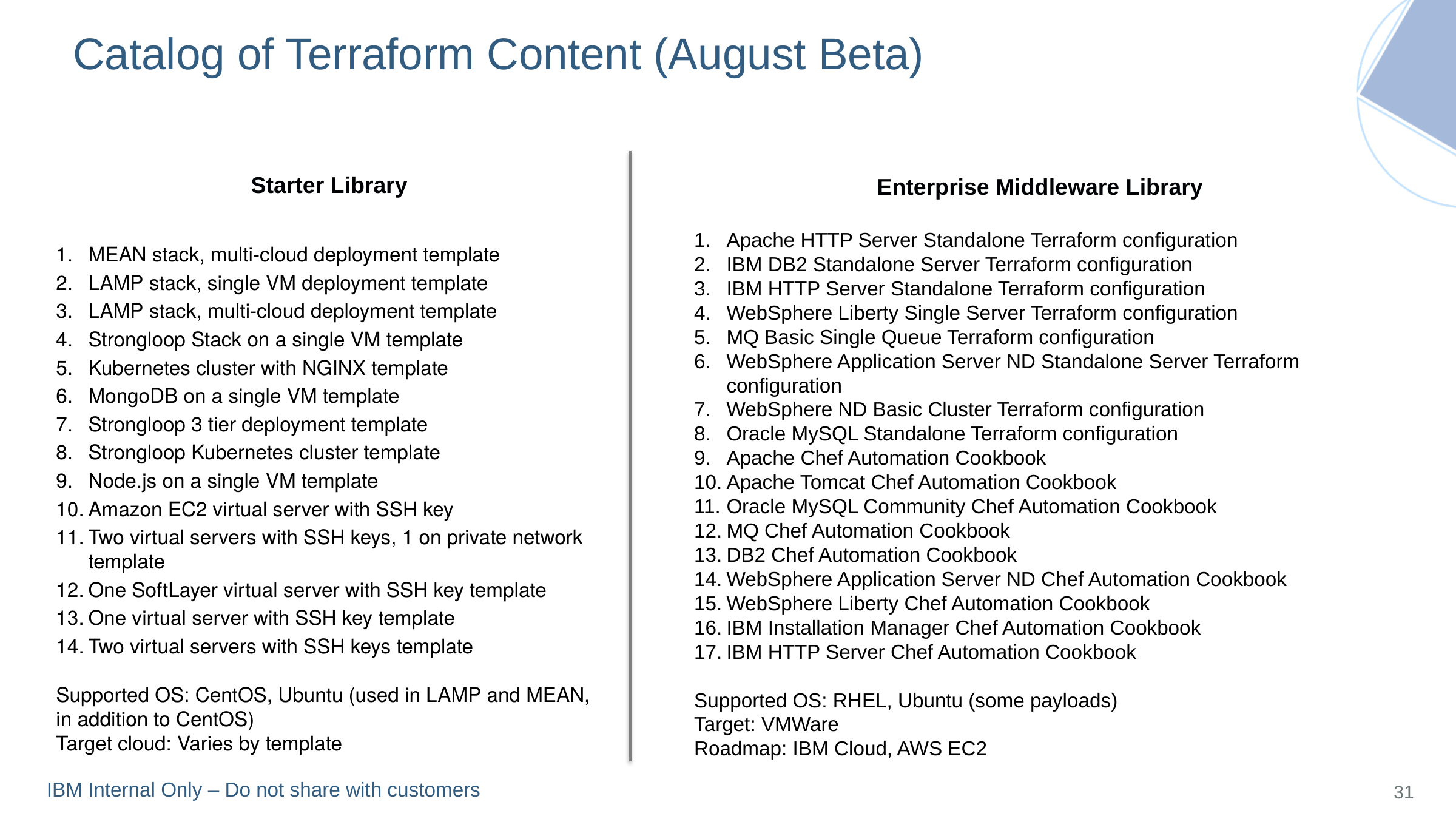

# Catalog of Terraform Content (August Beta)

Enterprise Middleware Library
Starter Library
Apache HTTP Server Standalone Terraform configuration
IBM DB2 Standalone Server Terraform configuration
IBM HTTP Server Standalone Terraform configuration
WebSphere Liberty Single Server Terraform configuration
MQ Basic Single Queue Terraform configuration
WebSphere Application Server ND Standalone Server Terraform configuration
WebSphere ND Basic Cluster Terraform configuration
Oracle MySQL Standalone Terraform configuration
Apache Chef Automation Cookbook
Apache Tomcat Chef Automation Cookbook
Oracle MySQL Community Chef Automation Cookbook
MQ Chef Automation Cookbook
DB2 Chef Automation Cookbook
WebSphere Application Server ND Chef Automation Cookbook
WebSphere Liberty Chef Automation Cookbook
IBM Installation Manager Chef Automation Cookbook
IBM HTTP Server Chef Automation Cookbook

Supported OS: RHEL, Ubuntu (some payloads)
Target: VMWare
Roadmap: IBM Cloud, AWS EC2
MEAN stack, multi-cloud deployment template
LAMP stack, single VM deployment template
LAMP stack, multi-cloud deployment template
Strongloop Stack on a single VM template
Kubernetes cluster with NGINX template
MongoDB on a single VM template
Strongloop 3 tier deployment template
Strongloop Kubernetes cluster template
Node.js on a single VM template
Amazon EC2 virtual server with SSH key
Two virtual servers with SSH keys, 1 on private network template
One SoftLayer virtual server with SSH key template
One virtual server with SSH key template
Two virtual servers with SSH keys template

Supported OS: CentOS, Ubuntu (used in LAMP and MEAN, in addition to CentOS)
Target cloud: Varies by template

31